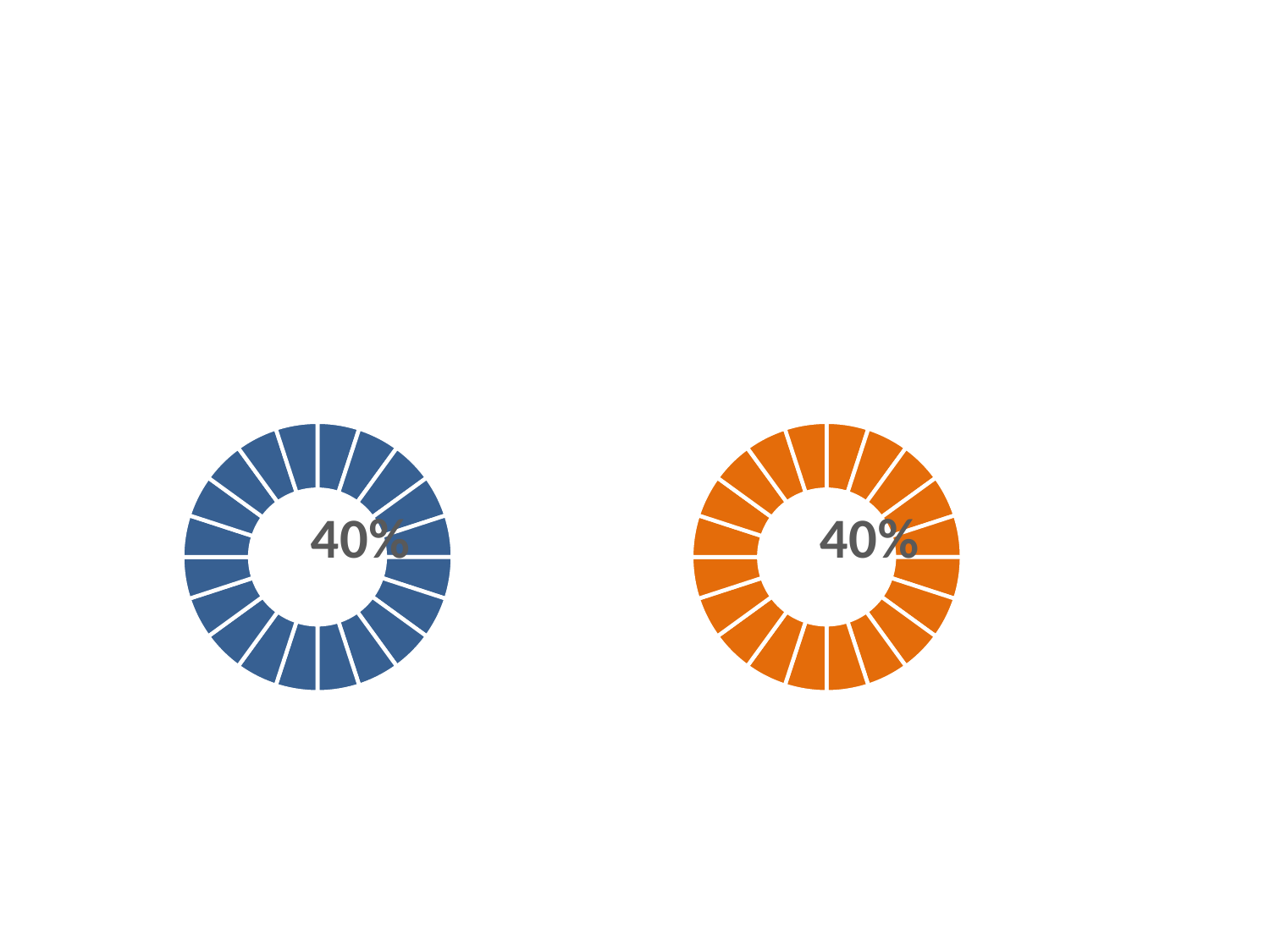

### Chart

| Category | Sales | val |
|---|---|---|
| B | 1.0 | 0.4 |
| A | 1.0 | 0.6 |

### Chart

| Category | Sales | val |
|---|---|---|
| B | 1.0 | 0.4 |
| A | 1.0 | 0.6 |